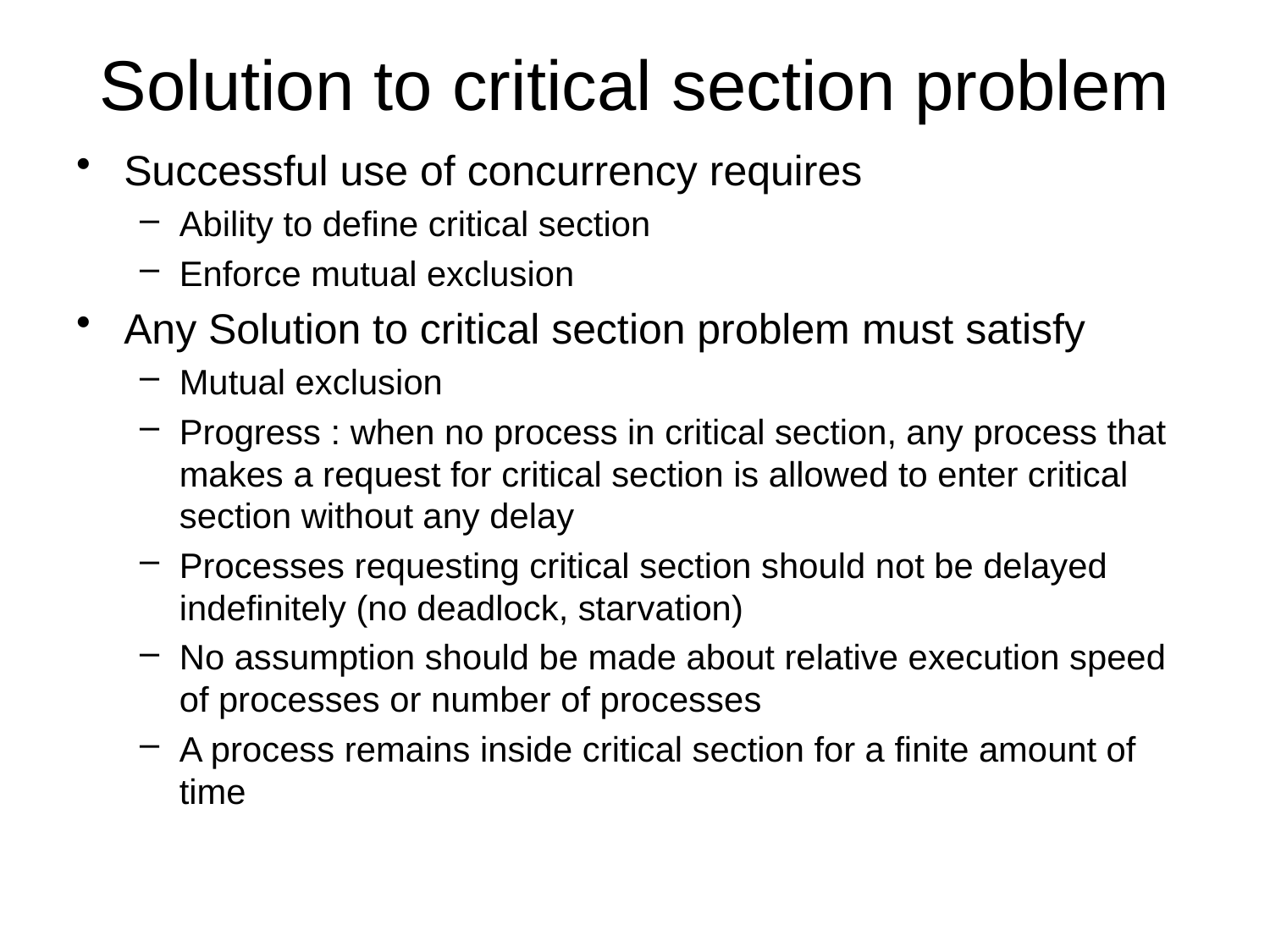

# Solution to critical section problem
Successful use of concurrency requires
Ability to define critical section
Enforce mutual exclusion
Any Solution to critical section problem must satisfy
Mutual exclusion
Progress : when no process in critical section, any process that makes a request for critical section is allowed to enter critical section without any delay
Processes requesting critical section should not be delayed indefinitely (no deadlock, starvation)
No assumption should be made about relative execution speed of processes or number of processes
A process remains inside critical section for a finite amount of time